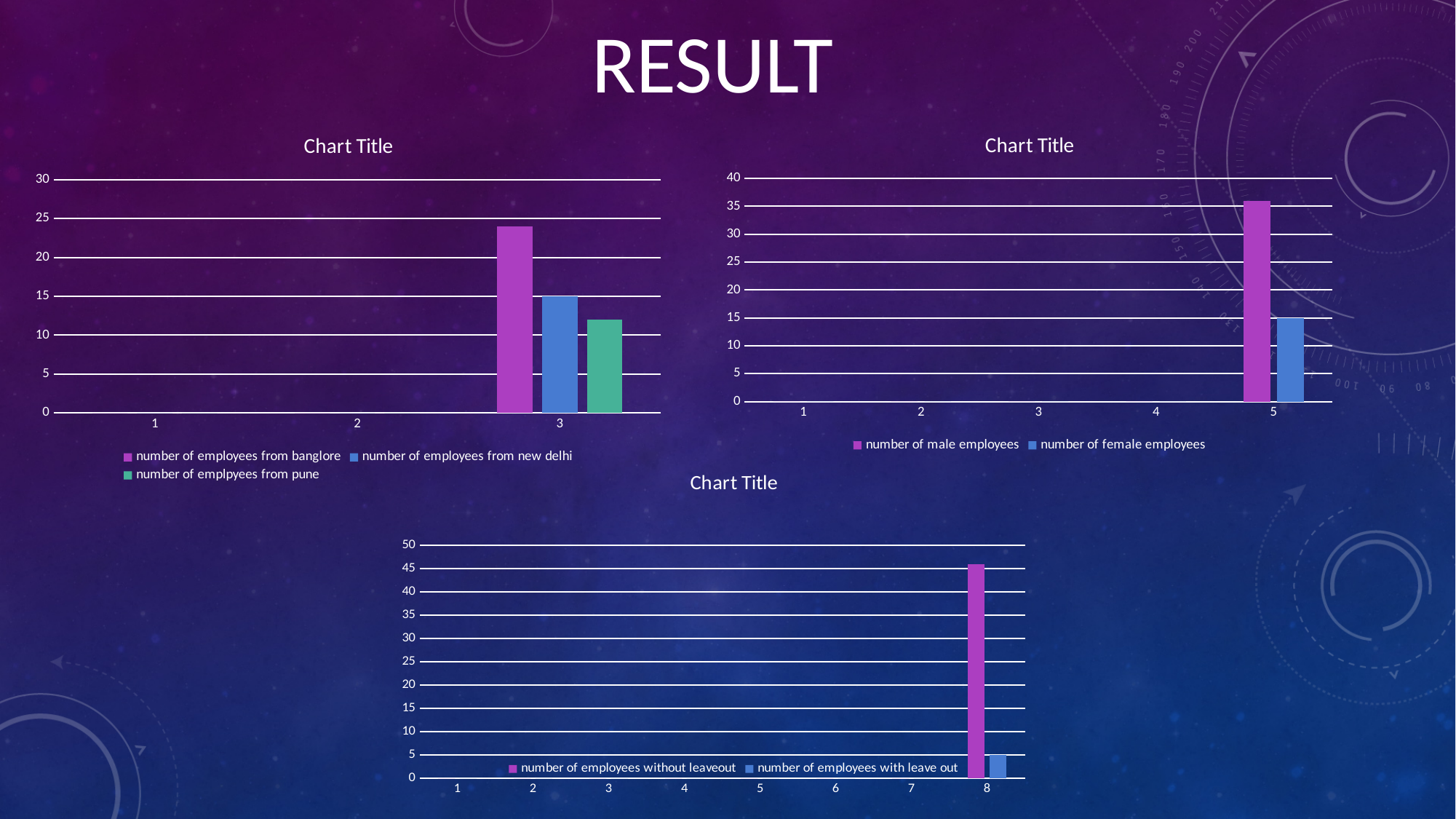

# RESULT

### Chart: Chart Title

| Category |  |  |  |
|---|---|---|---|
| 1 | 0.0 | 0.0 | 0.0 |
| 2 | 0.0 | 0.0 | 0.0 |
| 3 | 24.0 | 15.0 | 12.0 |

### Chart: Chart Title

| Category |  |  |
|---|---|---|
| 1 | 0.0 | 0.0 |
| 2 | 0.0 | 0.0 |
| 3 | 0.0 | 0.0 |
| 4 | 0.0 | 0.0 |
| 5 | 36.0 | 15.0 |

### Chart: Chart Title

| Category |  |  |
|---|---|---|
| 1 | 0.0 | 0.0 |
| 2 | 0.0 | 0.0 |
| 3 | 0.0 | 0.0 |
| 4 | 0.0 | 0.0 |
| 5 | 0.0 | 0.0 |
| 6 | 0.0 | 0.0 |
| 7 | 0.0 | 0.0 |
| 8 | 46.0 | 5.0 |